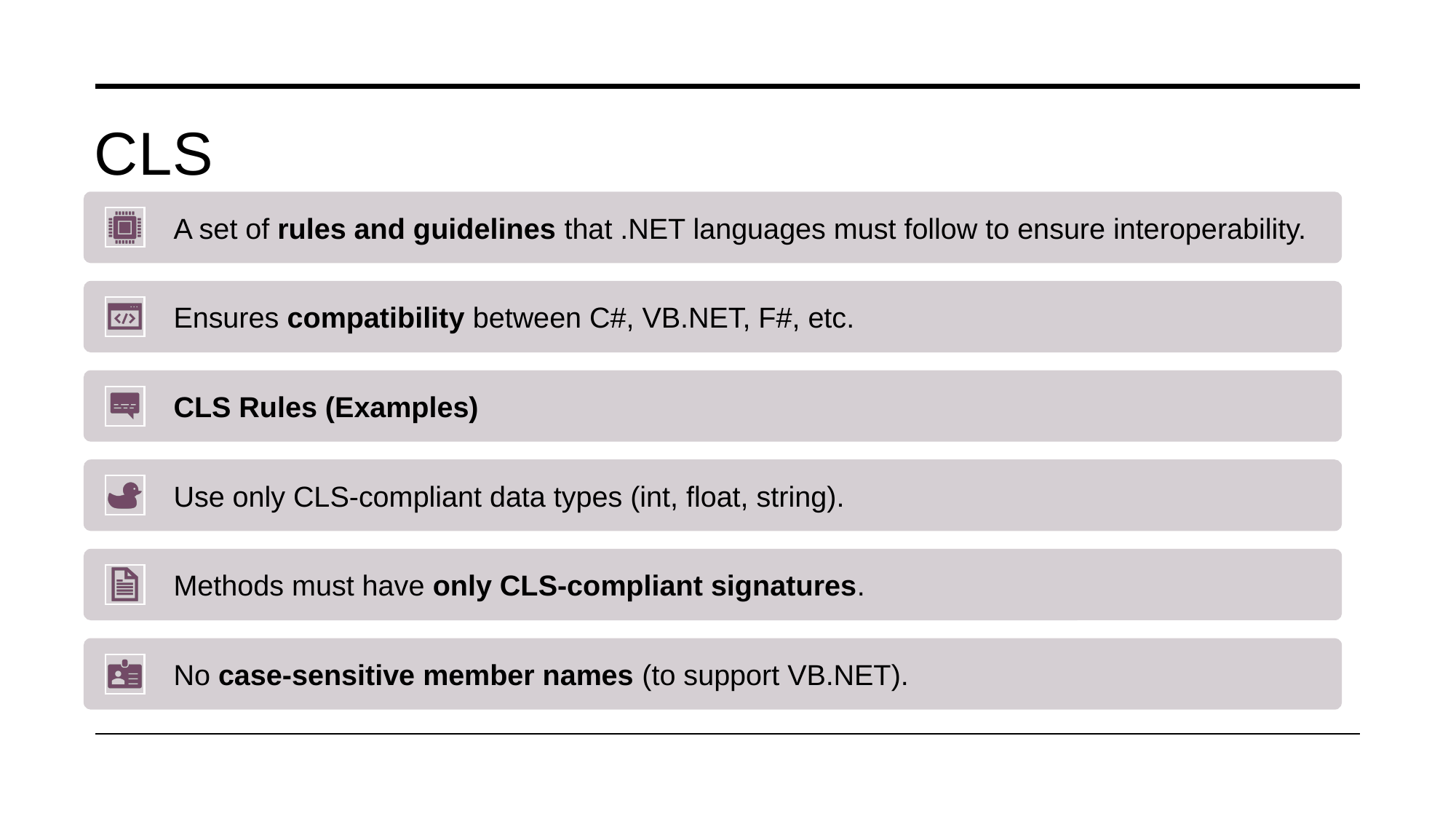

# CLS
A set of rules and guidelines that .NET languages must follow to ensure interoperability.
Ensures compatibility between C#, VB.NET, F#, etc.
CLS Rules (Examples)
Use only CLS-compliant data types (int, float, string).
Methods must have only CLS-compliant signatures.
No case-sensitive member names (to support VB.NET).